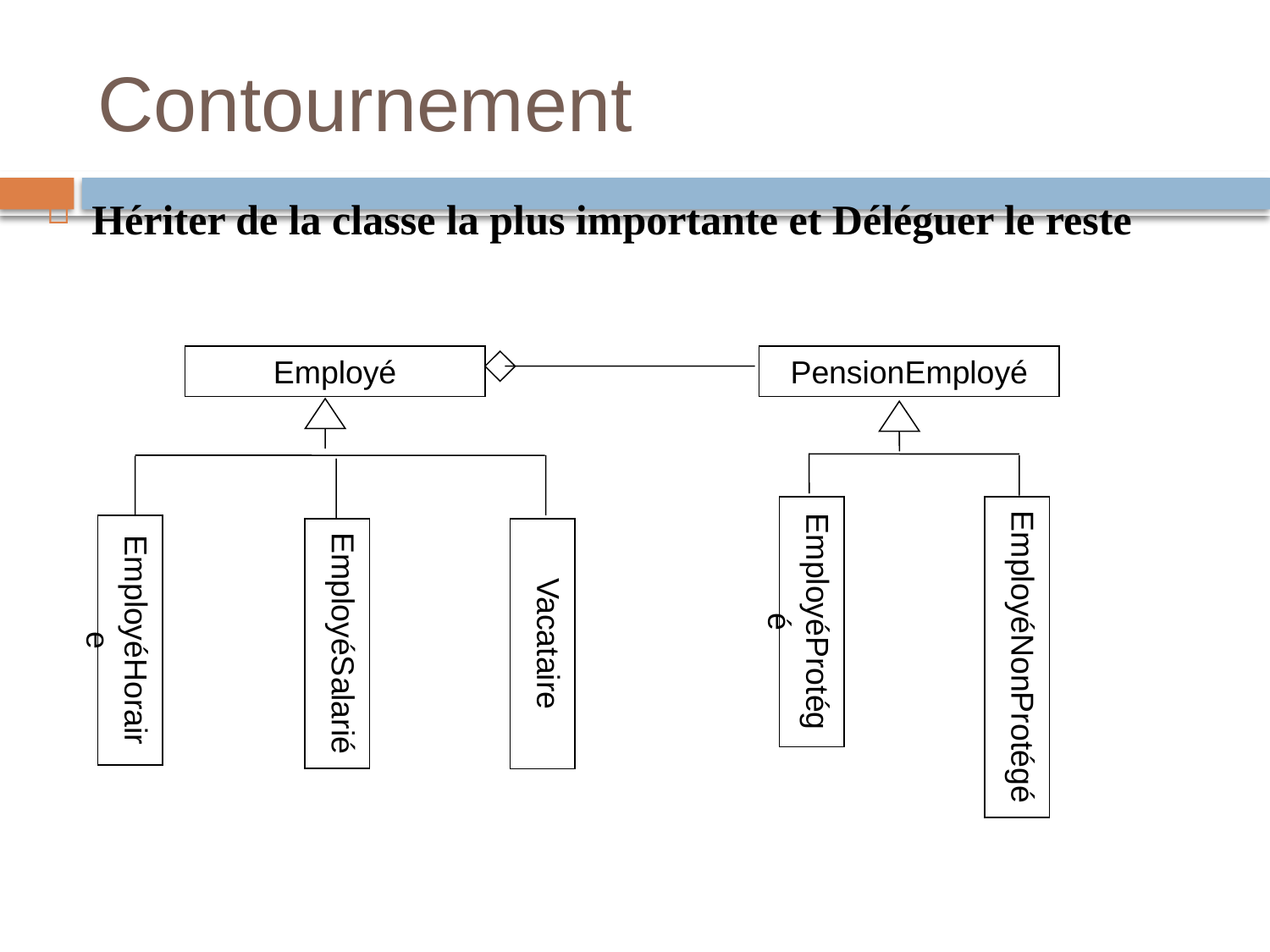

# Contournement
Hériter de la classe la plus importante et Déléguer le reste
Employé
PensionEmployé

EmployéProtégé
EmployéNonProtégé
EmployéHoraire
EmployéSalarié
Vacataire